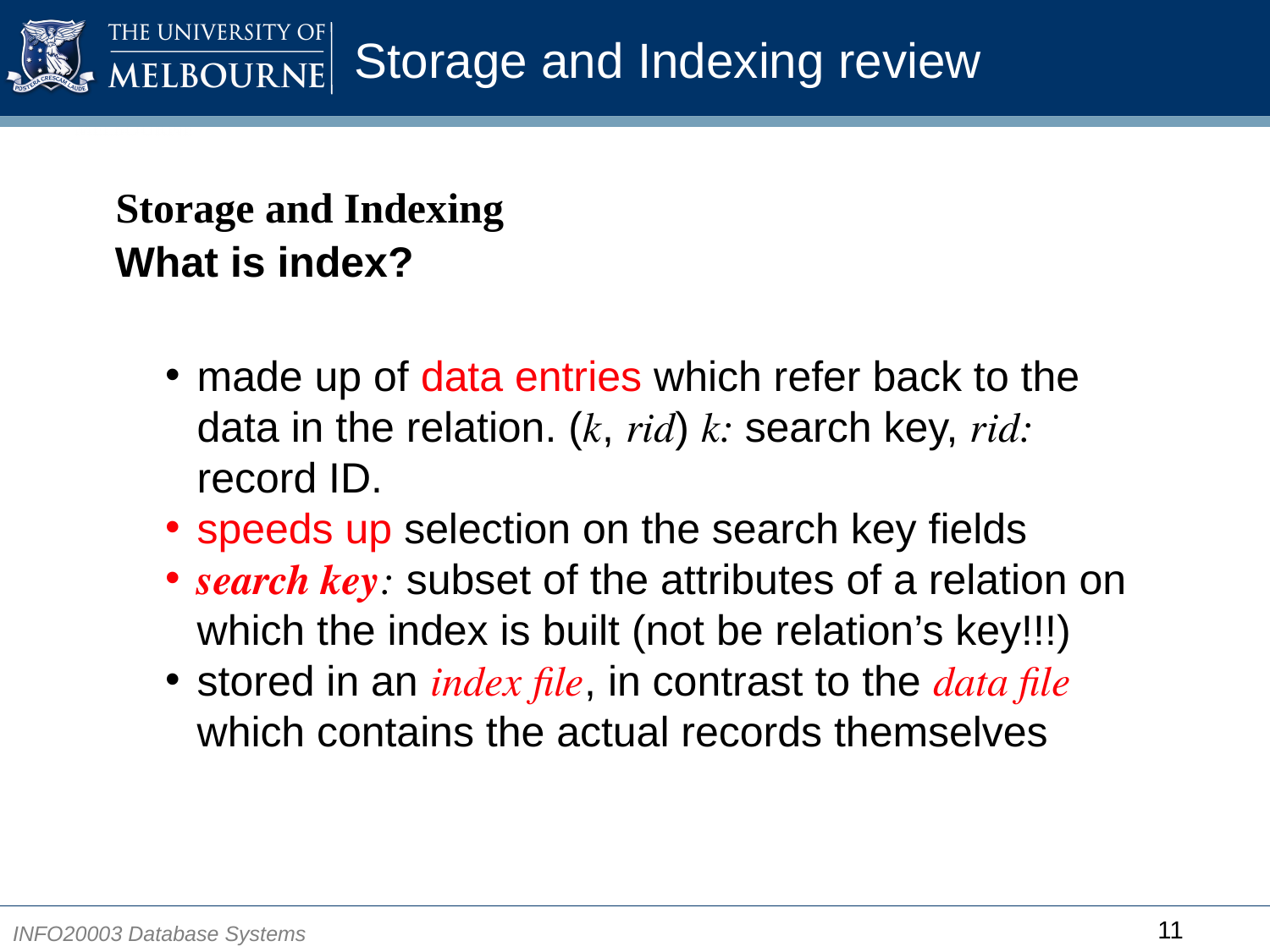

# Storage and Indexing review
Storage and Indexing
What is index?

made up of data entries which refer back to the data in the relation. (k, rid) k: search key, rid: record ID.
speeds up selection on the search key fields
search key: subset of the attributes of a relation on which the index is built (not be relation’s key!!!)
stored in an index file, in contrast to the data file which contains the actual records themselves